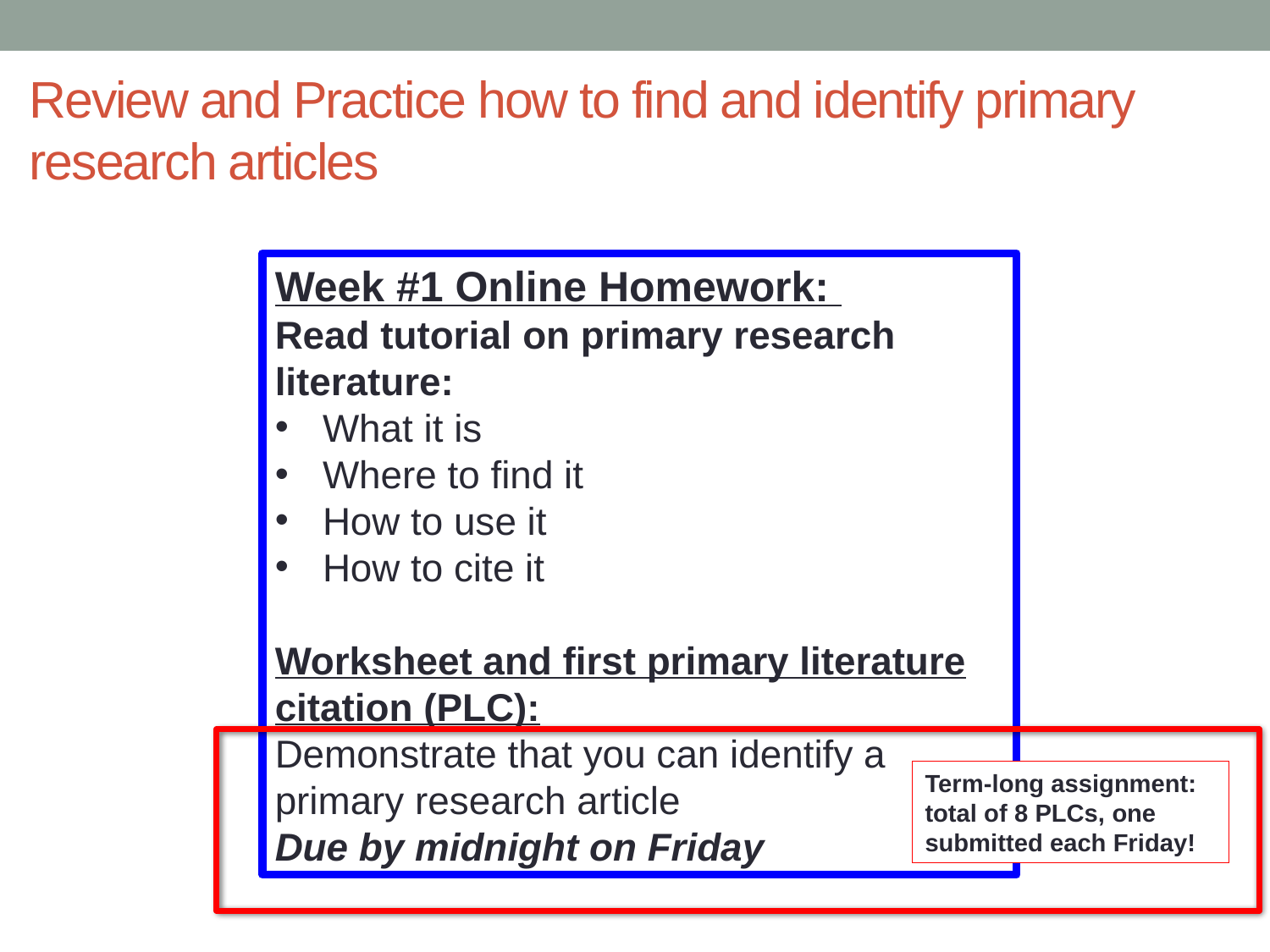

# Review and Practice how to find and identify primary research articles
Week #1 Online Homework:
Read tutorial on primary research literature:
What it is
Where to find it
How to use it
How to cite it

Worksheet and first primary literature citation (PLC):
Demonstrate that you can identify a primary research article
Due by midnight on Friday

Term-long assignment: total of 8 PLCs, one submitted each Friday!